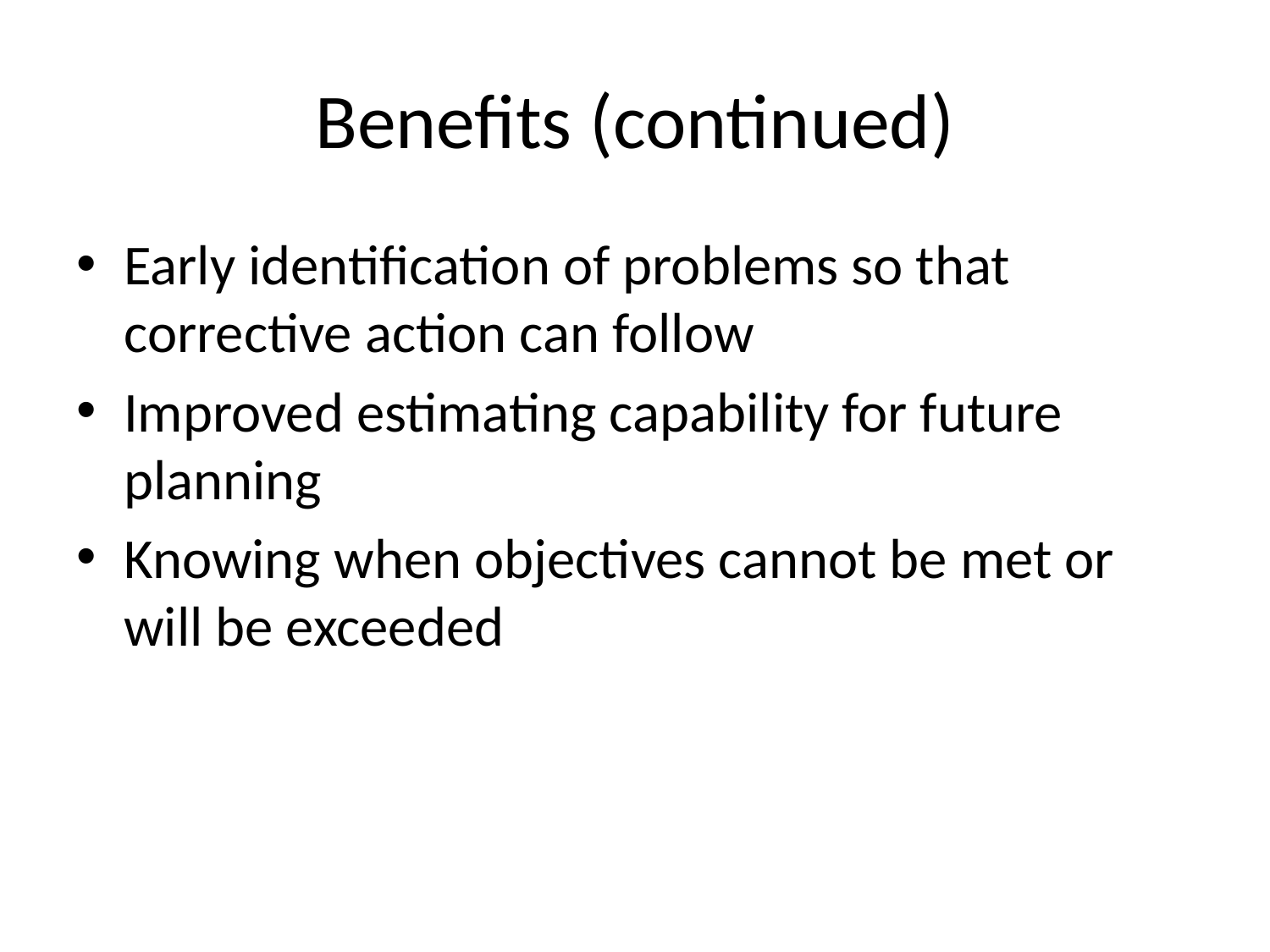

# Benefits (continued)
Early identification of problems so that corrective action can follow
Improved estimating capability for future planning
Knowing when objectives cannot be met or will be exceeded